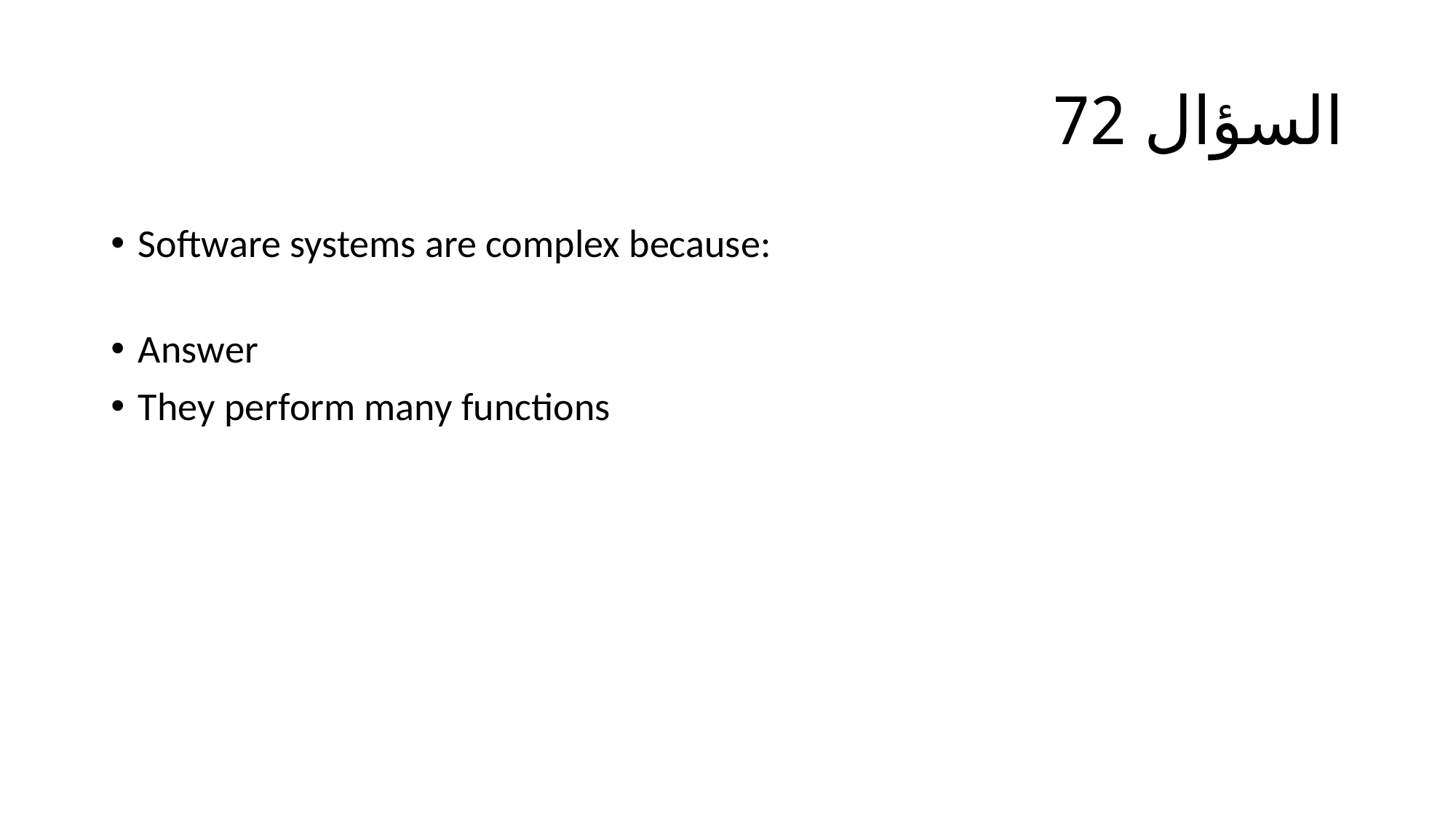

# السؤال 72
Software systems are complex because:
Answer
They perform many functions